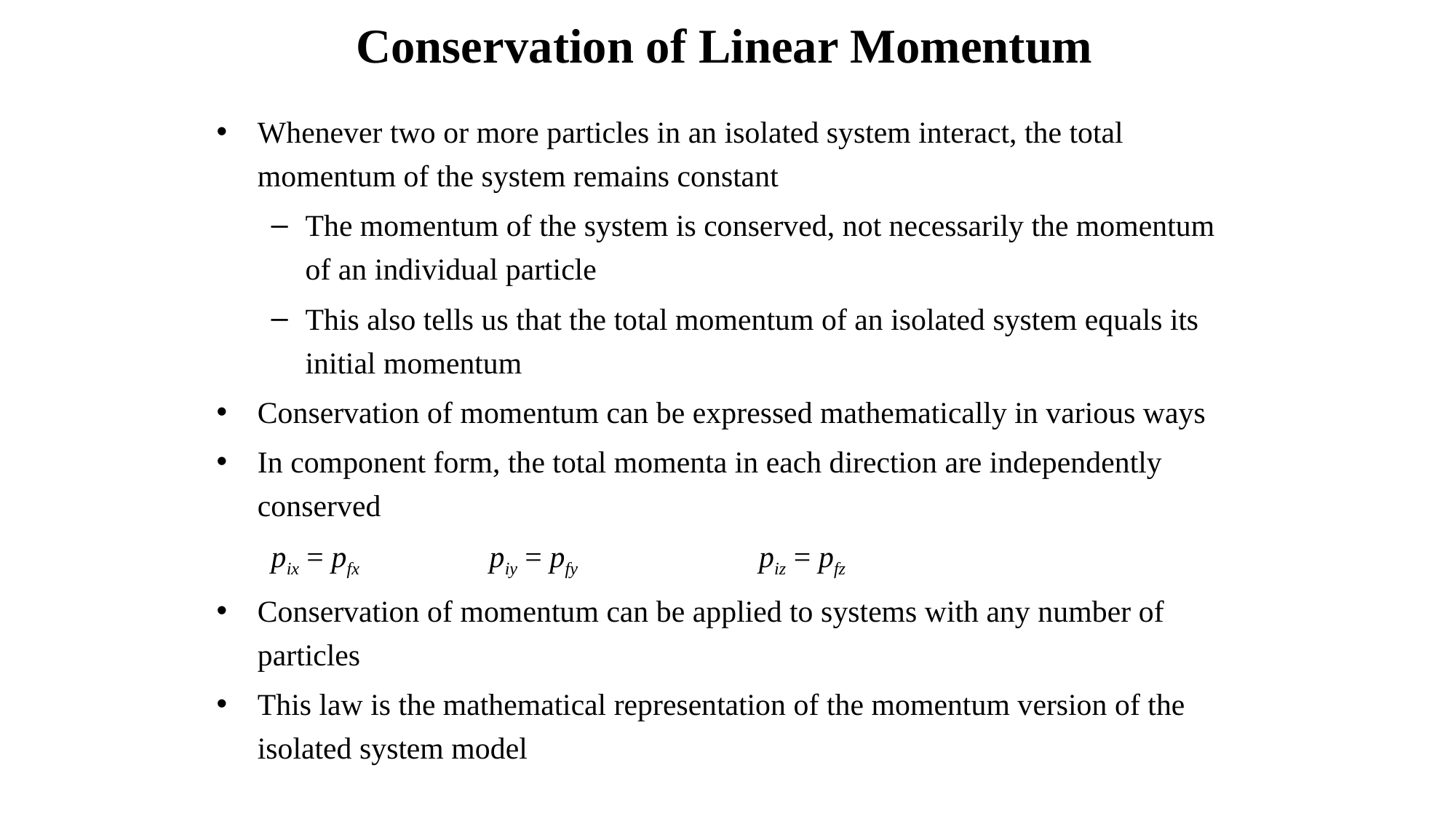

Conservation of Linear Momentum
Whenever two or more particles in an isolated system interact, the total momentum of the system remains constant
The momentum of the system is conserved, not necessarily the momentum of an individual particle
This also tells us that the total momentum of an isolated system equals its initial momentum
Conservation of momentum can be expressed mathematically in various ways
In component form, the total momenta in each direction are independently conserved
pix = pfx		piy = pfy	                     piz = pfz
Conservation of momentum can be applied to systems with any number of particles
This law is the mathematical representation of the momentum version of the isolated system model